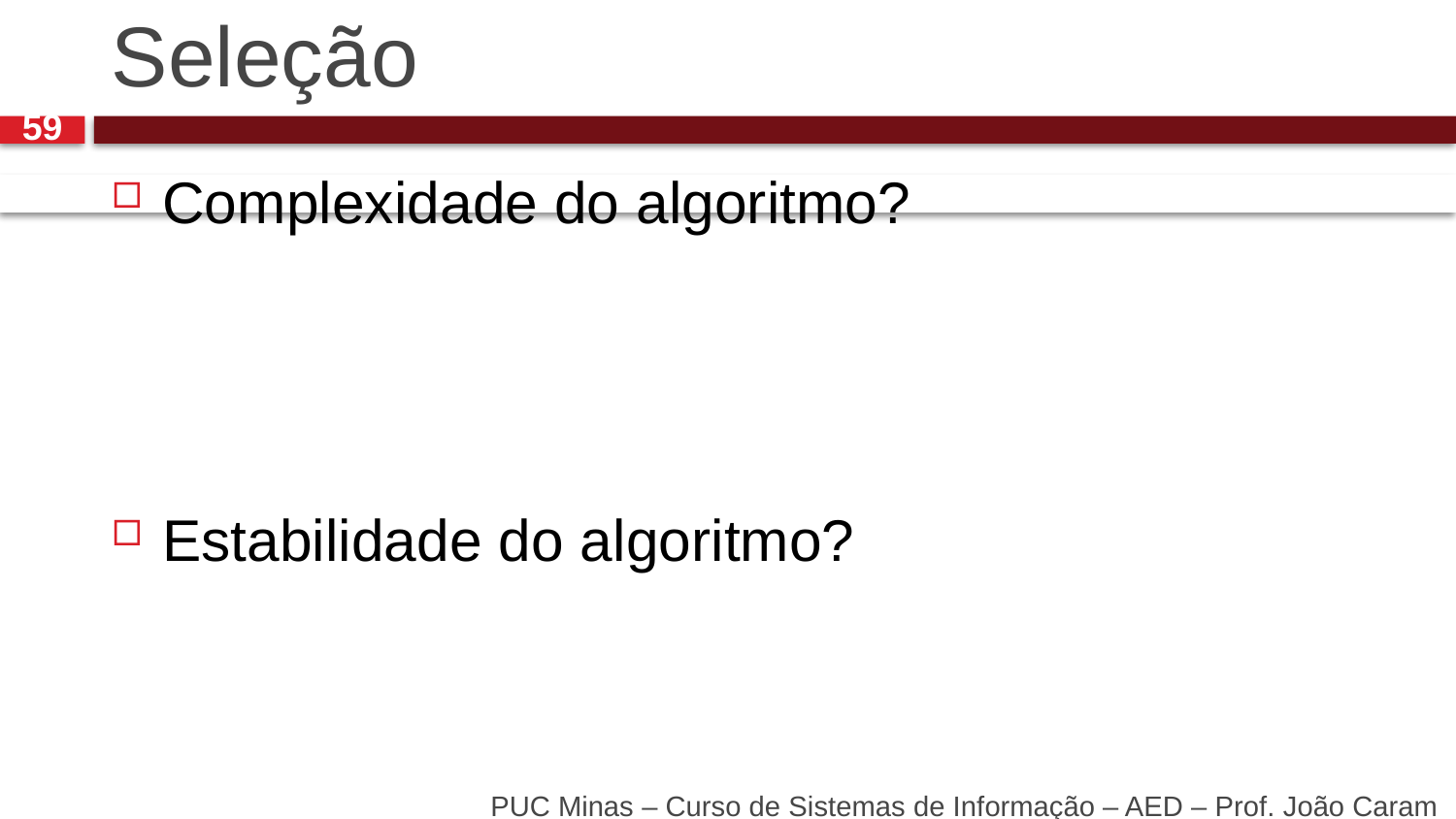

# Seleção
59
Complexidade do algoritmo?

Estabilidade do algoritmo?

PUC Minas – Curso de Sistemas de Informação – AED – Prof. João Caram